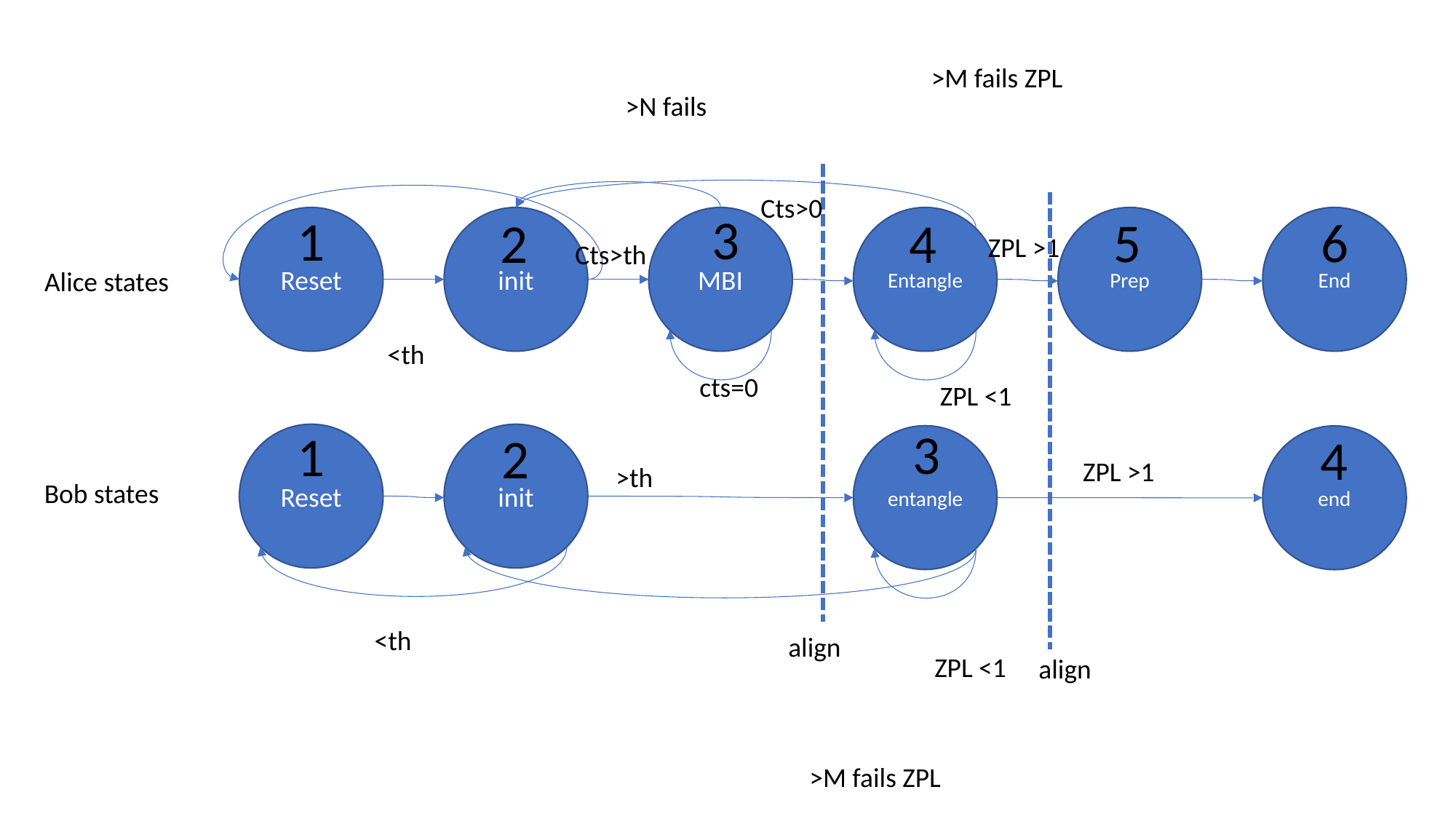

>M fails ZPL
>N fails
Cts>0
3
1
6
5
4
2
Reset
init
MBI
Entangle
Prep
End
ZPL >1
Cts>th
Alice states
<th
cts=0
ZPL <1
3
1
2
4
Reset
init
entangle
end
ZPL >1
>th
Bob states
<th
align
ZPL <1
align
>M fails ZPL